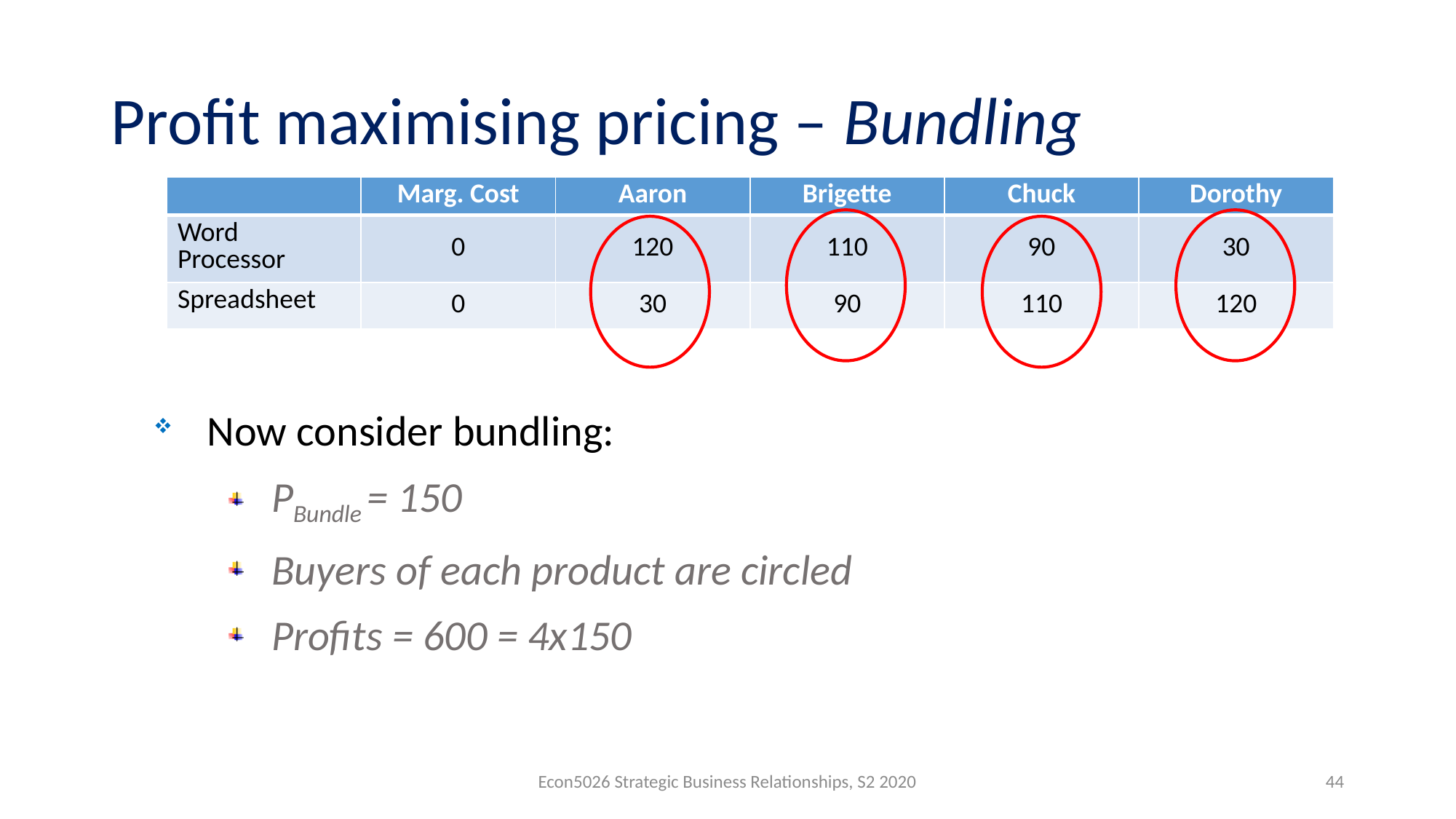

# Profit maximising pricing – Bundling
|  | Marg. Cost | Aaron | Brigette | Chuck | Dorothy |
| --- | --- | --- | --- | --- | --- |
| Word Processor | 0 | 120 | 110 | 90 | 30 |
| Spreadsheet | 0 | 30 | 90 | 110 | 120 |

Now consider bundling:
PBundle = 150
Buyers of each product are circled
Profits = 600 = 4x150
Econ5026 Strategic Business Relationships, S2 2020
44